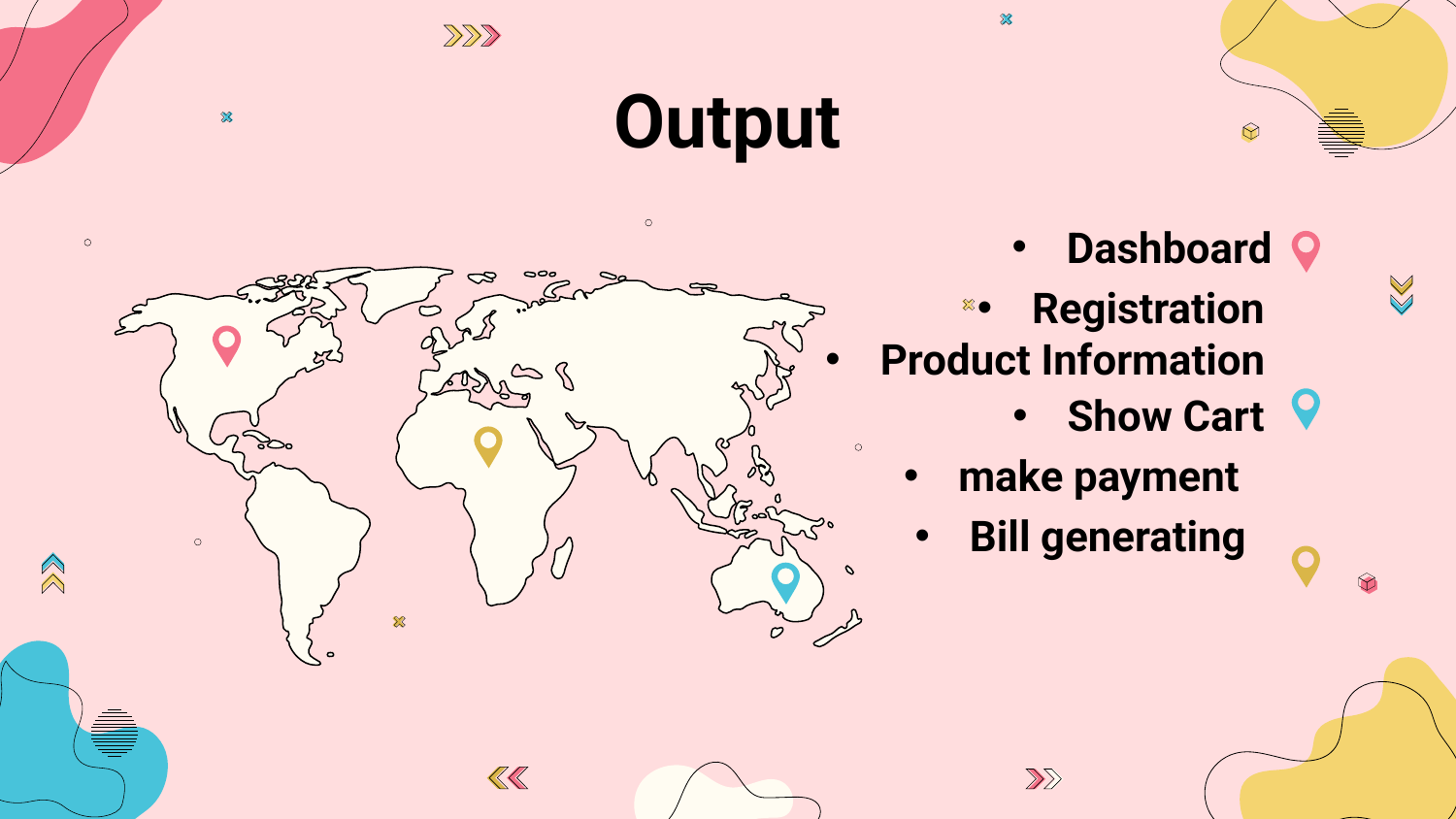

# Output

Dashboard

Registration

Product Information

Show Cart

make payment

Bill generating